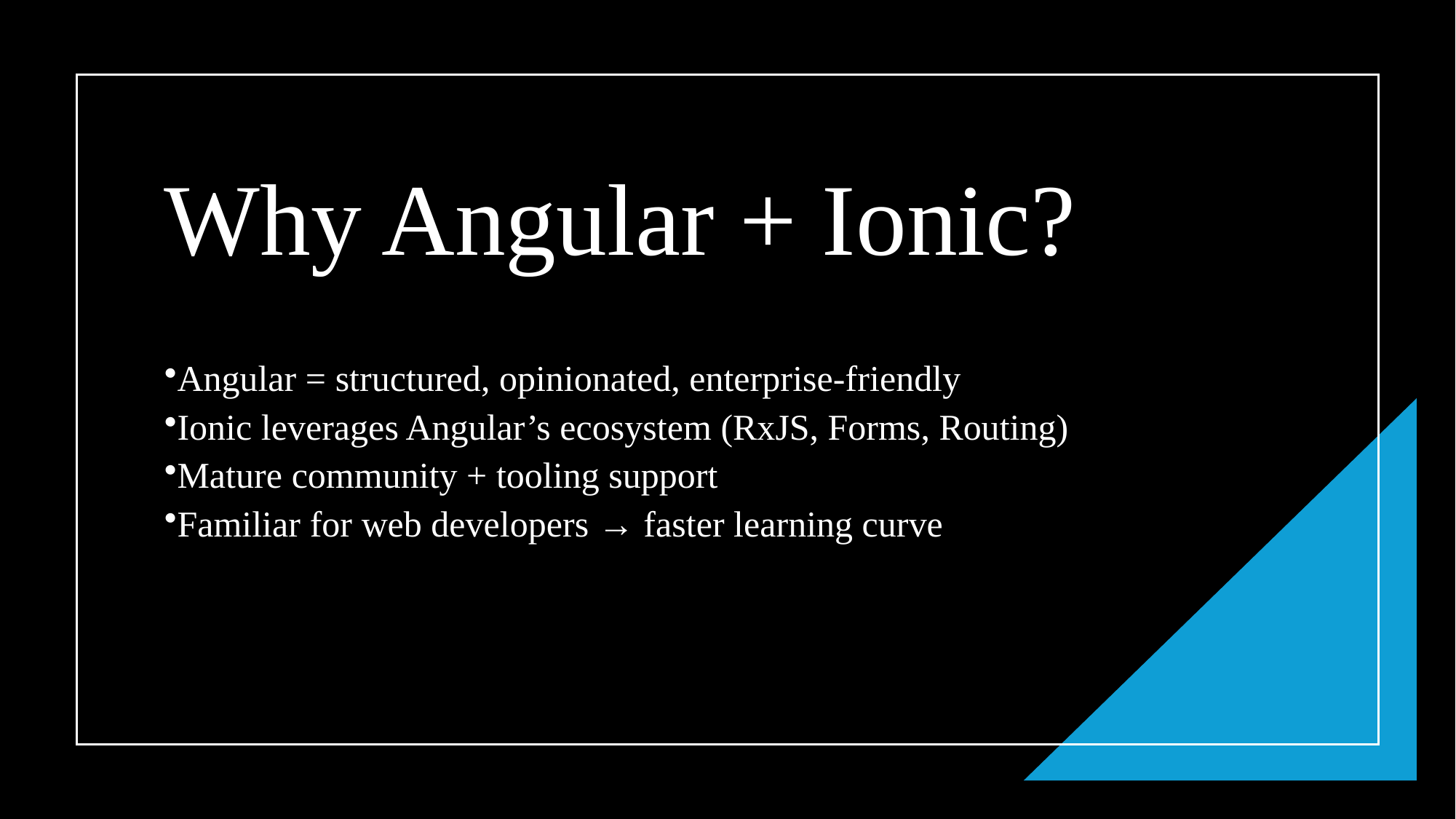

# Why Angular + Ionic?
Angular = structured, opinionated, enterprise-friendly
Ionic leverages Angular’s ecosystem (RxJS, Forms, Routing)
Mature community + tooling support
Familiar for web developers → faster learning curve